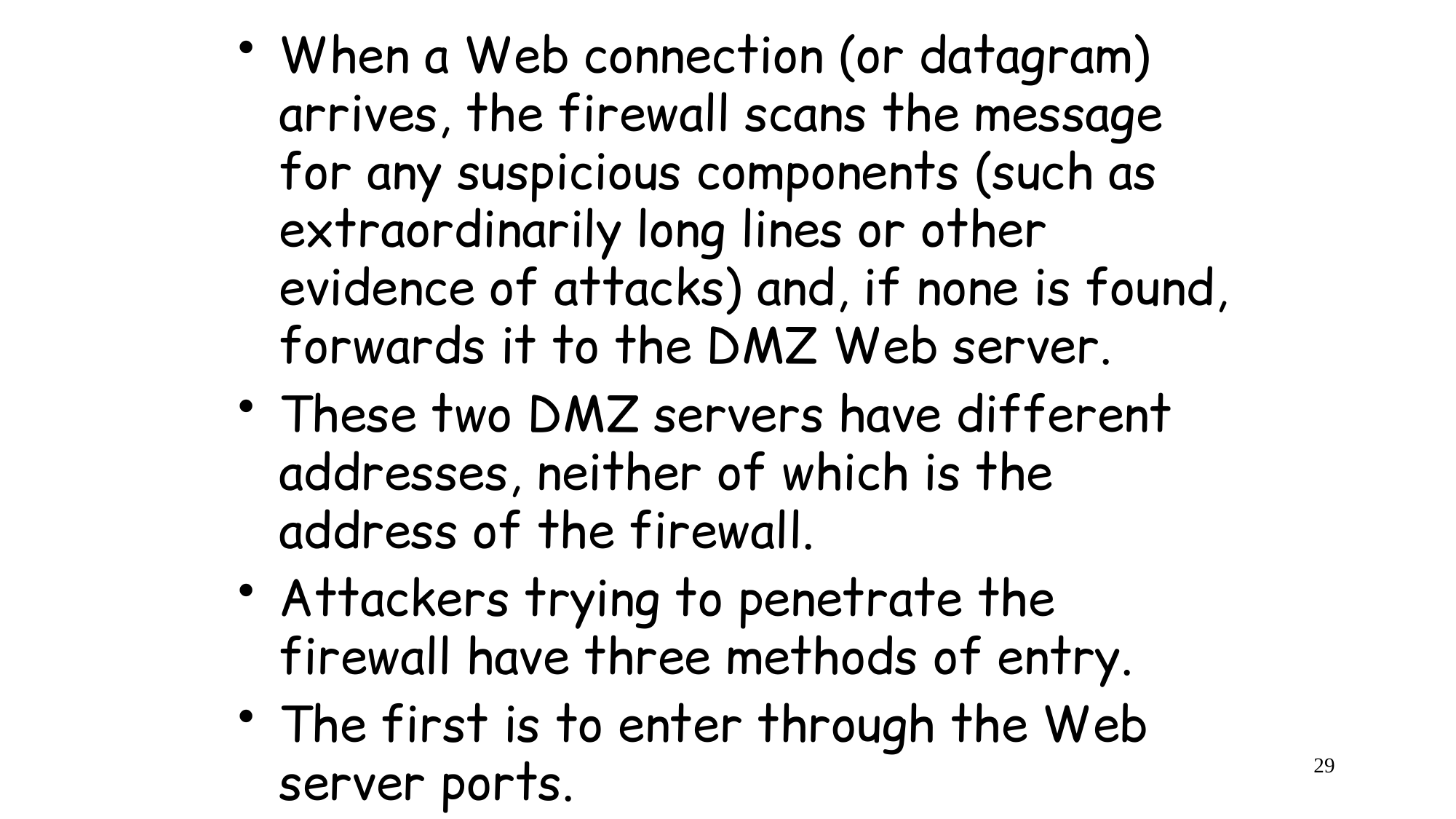

When a Web connection (or datagram) arrives, the firewall scans the message for any suspicious components (such as extraordinarily long lines or other evidence of attacks) and, if none is found, forwards it to the DMZ Web server.
These two DMZ servers have different addresses, neither of which is the address of the firewall.
Attackers trying to penetrate the firewall have three methods of entry.
The first is to enter through the Web server ports.
29